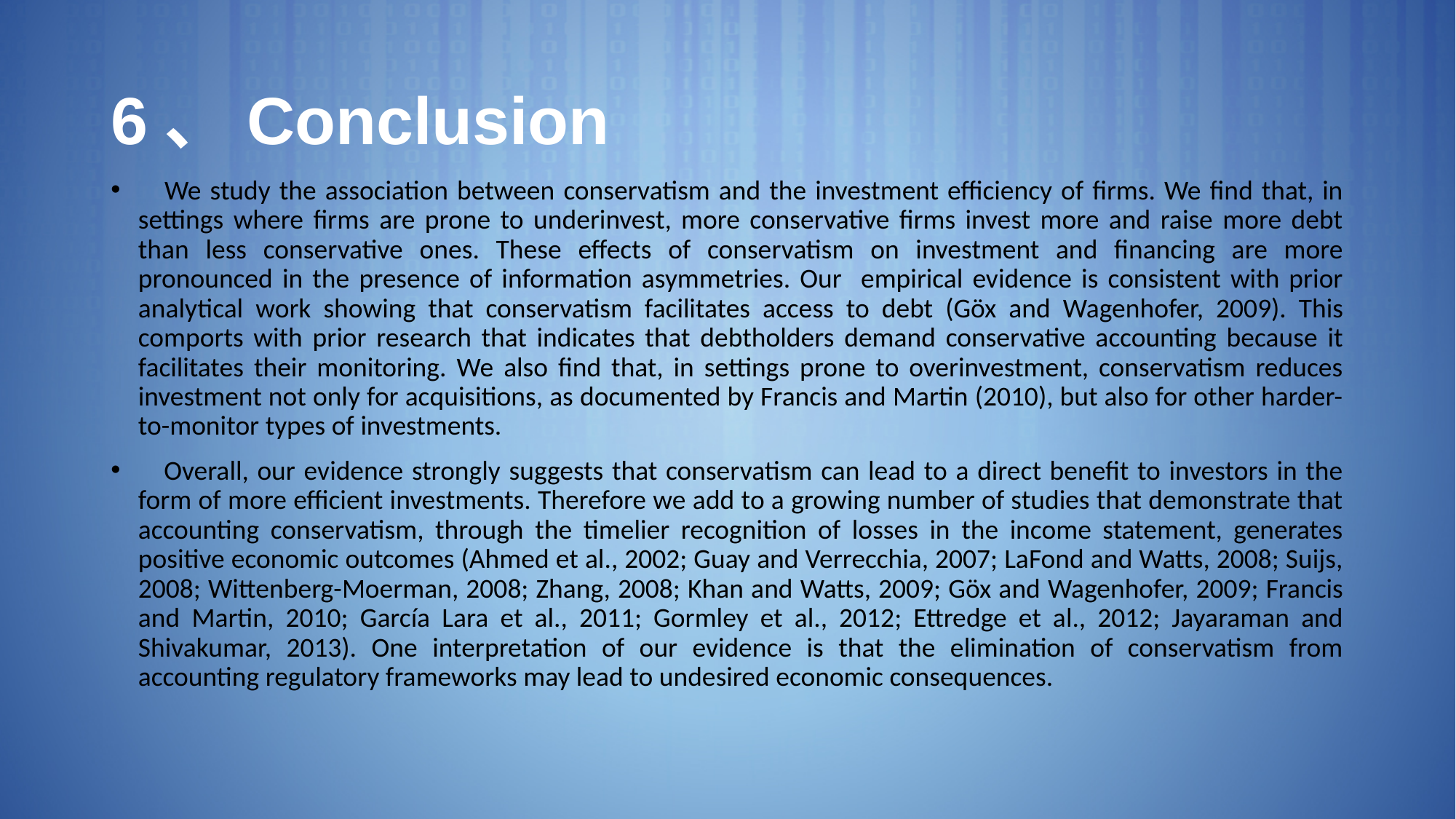

# 6、Conclusion
   We study the association between conservatism and the investment efficiency of firms. We find that, in settings where firms are prone to underinvest, more conservative firms invest more and raise more debt than less conservative ones. These effects of conservatism on investment and financing are more pronounced in the presence of information asymmetries. Our  empirical evidence is consistent with prior analytical work showing that conservatism facilitates access to debt (Göx and Wagenhofer, 2009). This comports with prior research that indicates that debtholders demand conservative accounting because it facilitates their monitoring. We also find that, in settings prone to overinvestment, conservatism reduces investment not only for acquisitions, as documented by Francis and Martin (2010), but also for other harder-to-monitor types of investments.
   Overall, our evidence strongly suggests that conservatism can lead to a direct benefit to investors in the form of more efficient investments. Therefore we add to a growing number of studies that demonstrate that accounting conservatism, through the timelier recognition of losses in the income statement, generates positive economic outcomes (Ahmed et al., 2002; Guay and Verrecchia, 2007; LaFond and Watts, 2008; Suijs, 2008; Wittenberg-Moerman, 2008; Zhang, 2008; Khan and Watts, 2009; Göx and Wagenhofer, 2009; Francis and Martin, 2010; García Lara et al., 2011; Gormley et al., 2012; Ettredge et al., 2012; Jayaraman and Shivakumar, 2013). One interpretation of our evidence is that the elimination of conservatism from accounting regulatory frameworks may lead to undesired economic consequences.